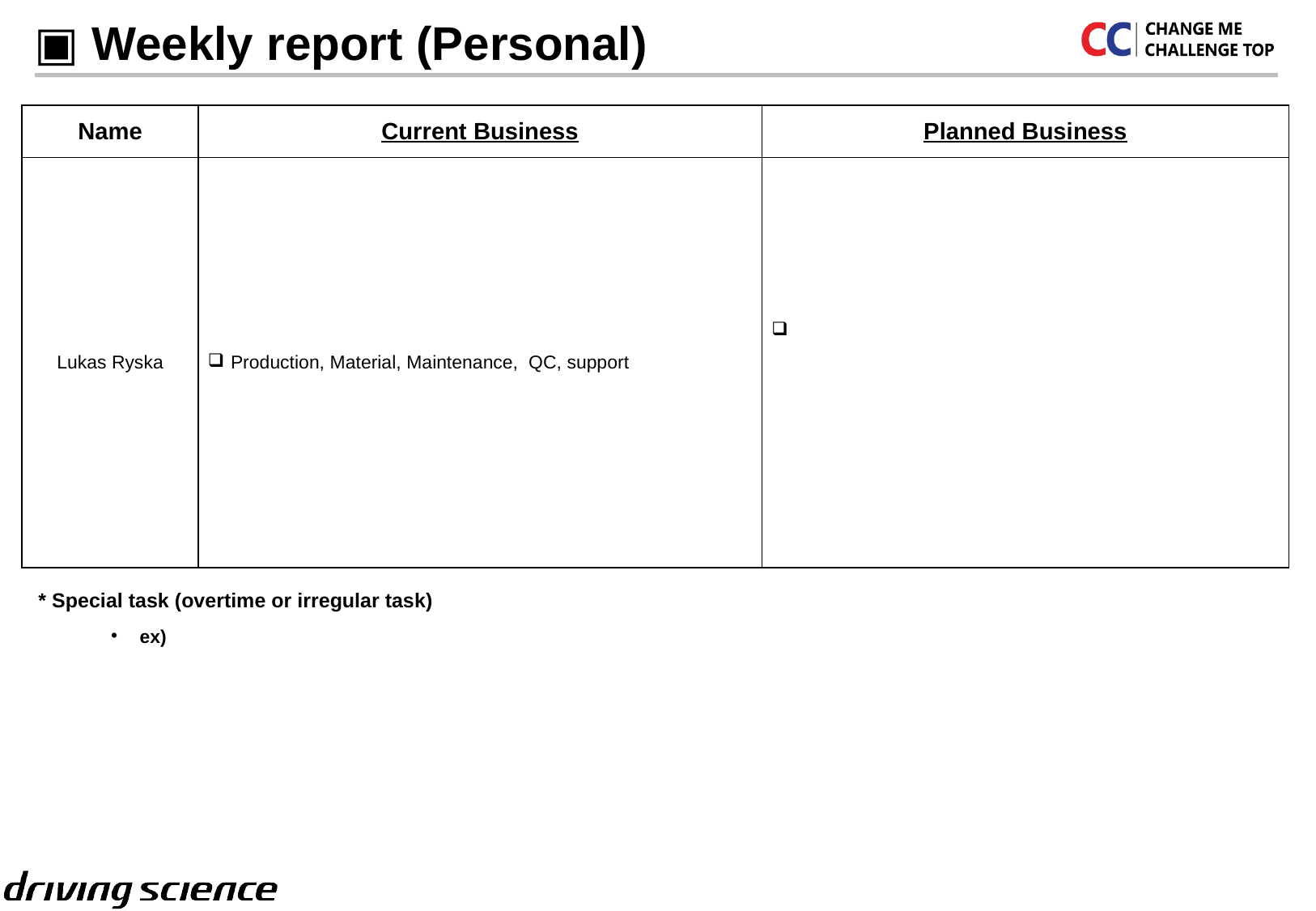

▣ Weekly report (Personal)
| Name | Current Business | Planned Business |
| --- | --- | --- |
| Lukas Ryska | Production, Material, Maintenance, QC, support |  |
* Special task (overtime or irregular task)
ex)